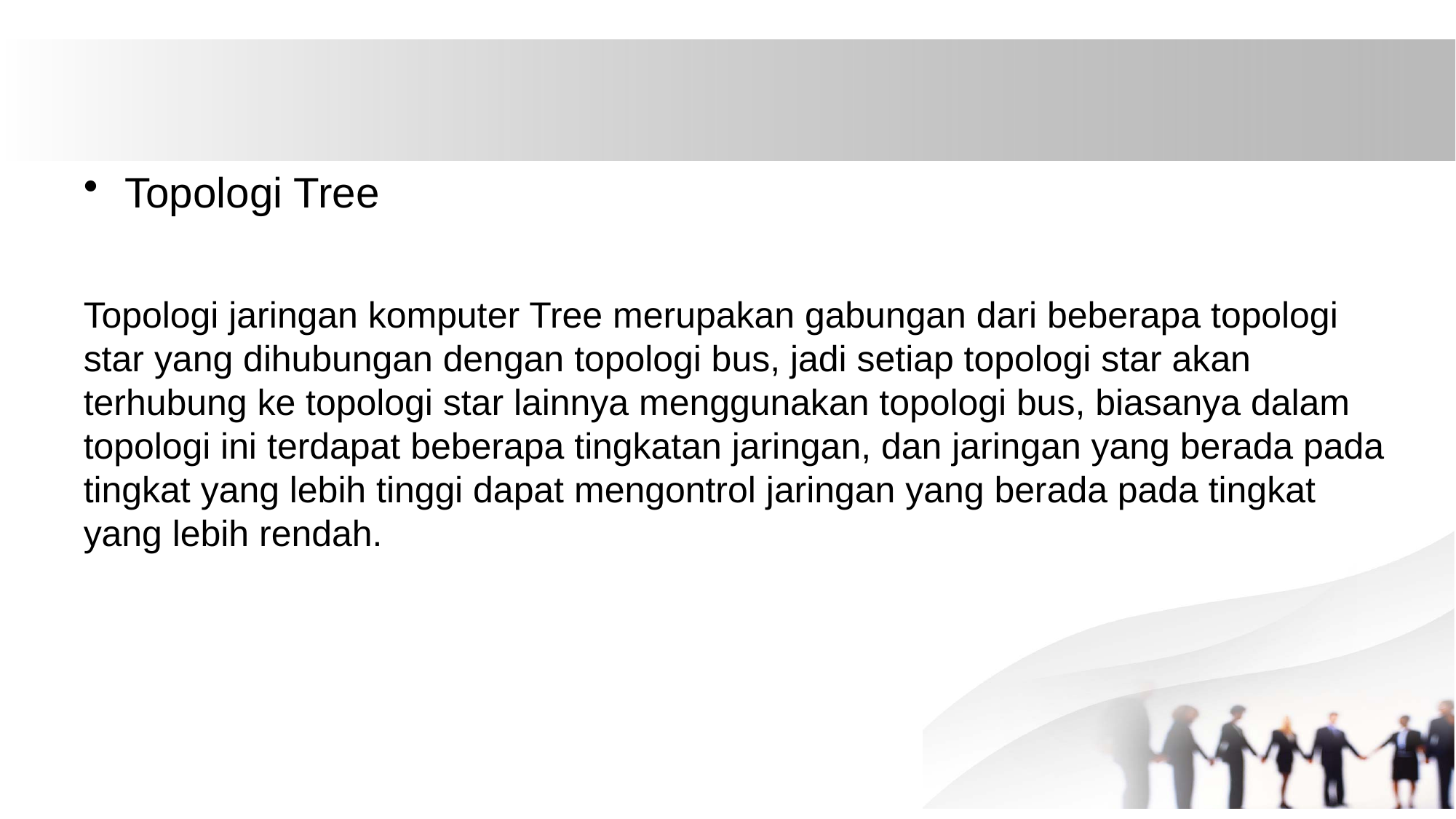

Topologi Tree

Topologi jaringan komputer Tree merupakan gabungan dari beberapa topologi star yang dihubungan dengan topologi bus, jadi setiap topologi star akan terhubung ke topologi star lainnya menggunakan topologi bus, biasanya dalam topologi ini terdapat beberapa tingkatan jaringan, dan jaringan yang berada pada tingkat yang lebih tinggi dapat mengontrol jaringan yang berada pada tingkat yang lebih rendah.